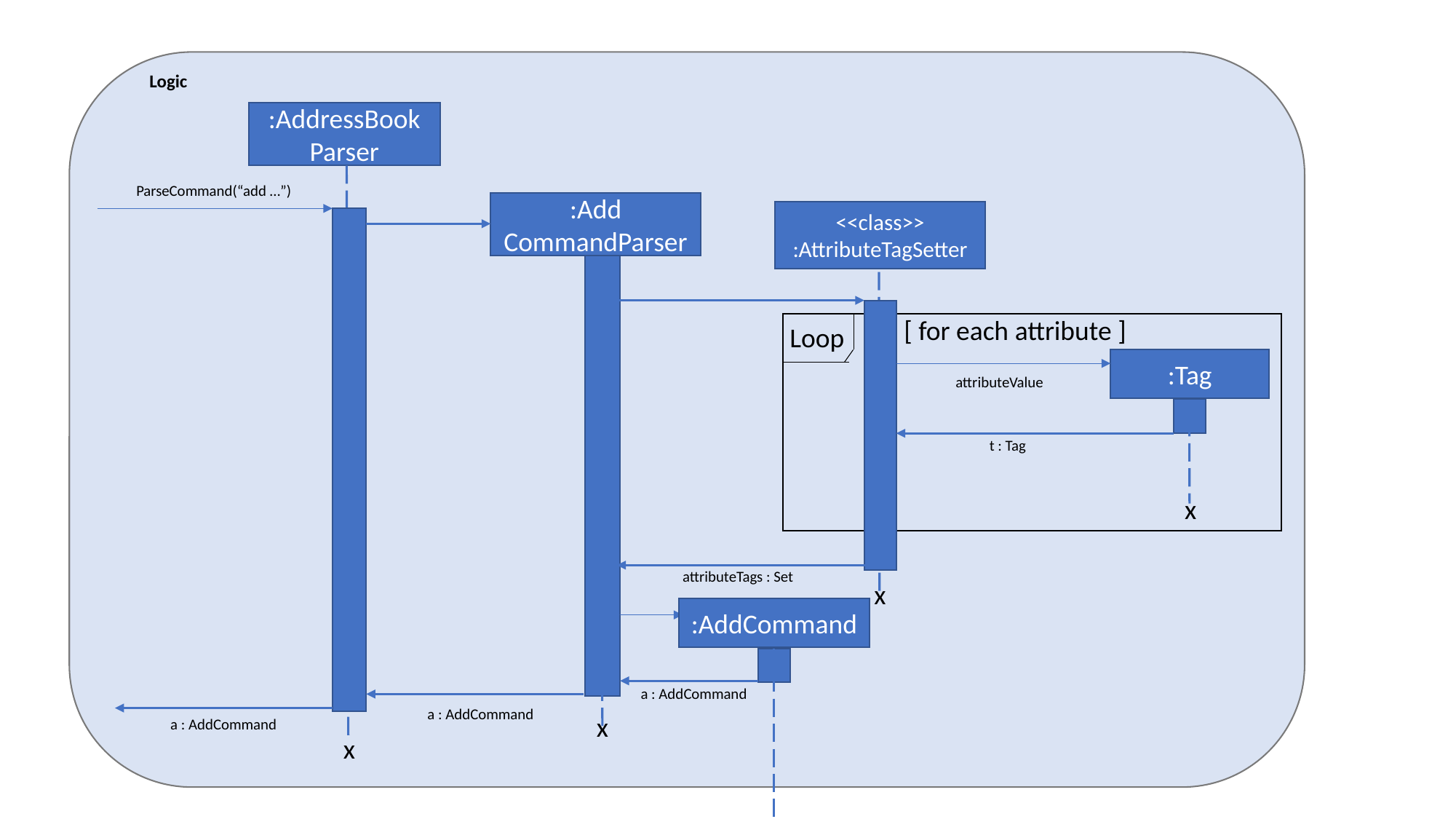

Logic
:AddressBook
Parser
ParseCommand(“add …”)
:Add
CommandParser
<<class>>
:AttributeTagSetter

[ for each attribute ]

Loop
:Tag
attributeValue

t : Tag
x
 attributeTags : Set
x
:AddCommand

a : AddCommand
a : AddCommand
x
a : AddCommand
x